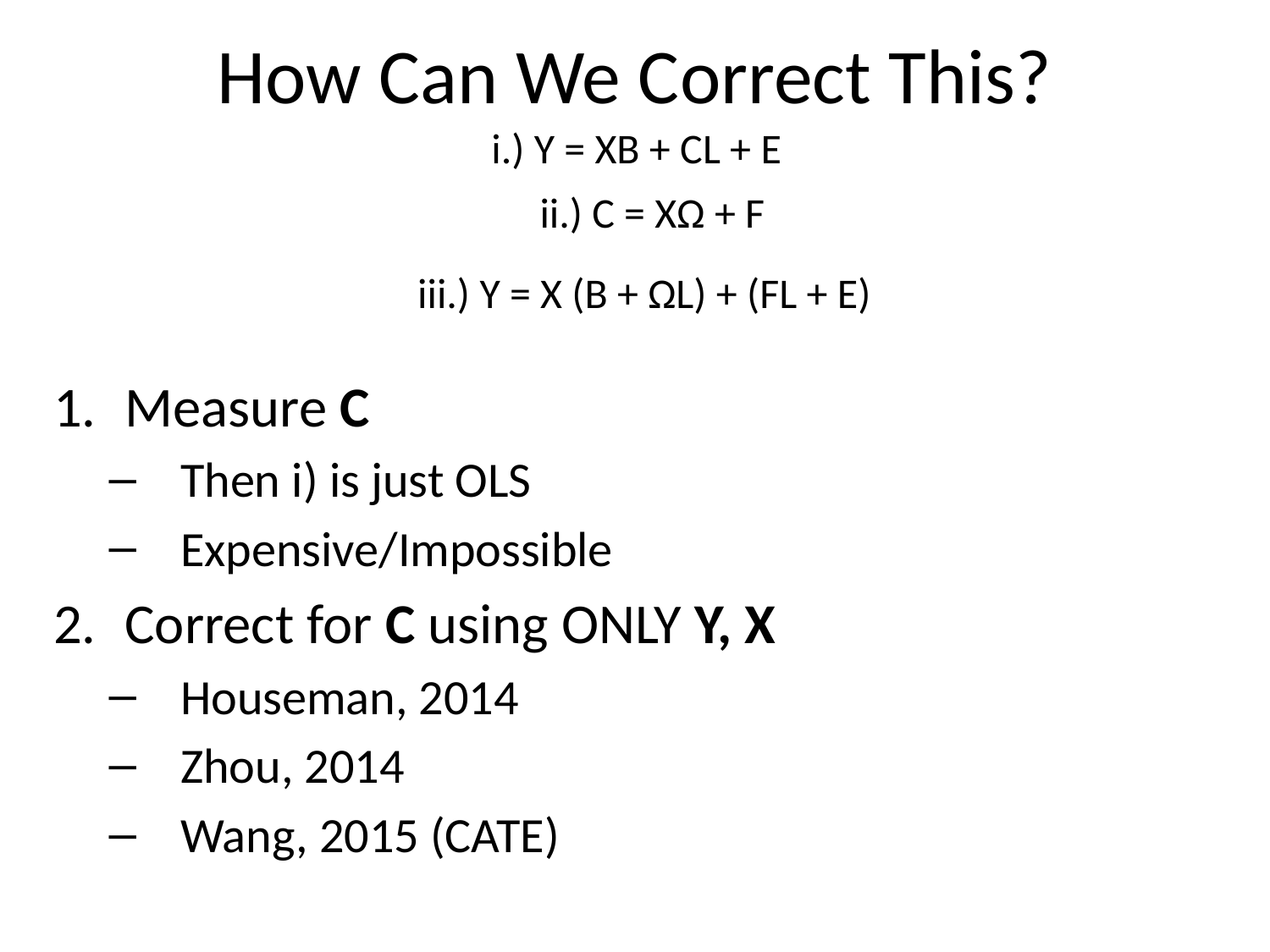

# How Can We Correct This?
i.) Y = XB + CL + E
ii.) C = XΩ + F
iii.) Y = X (B + ΩL) + (FL + E)
Measure C
Then i) is just OLS
Expensive/Impossible
Correct for C using ONLY Y, X
Houseman, 2014
Zhou, 2014
Wang, 2015 (CATE)